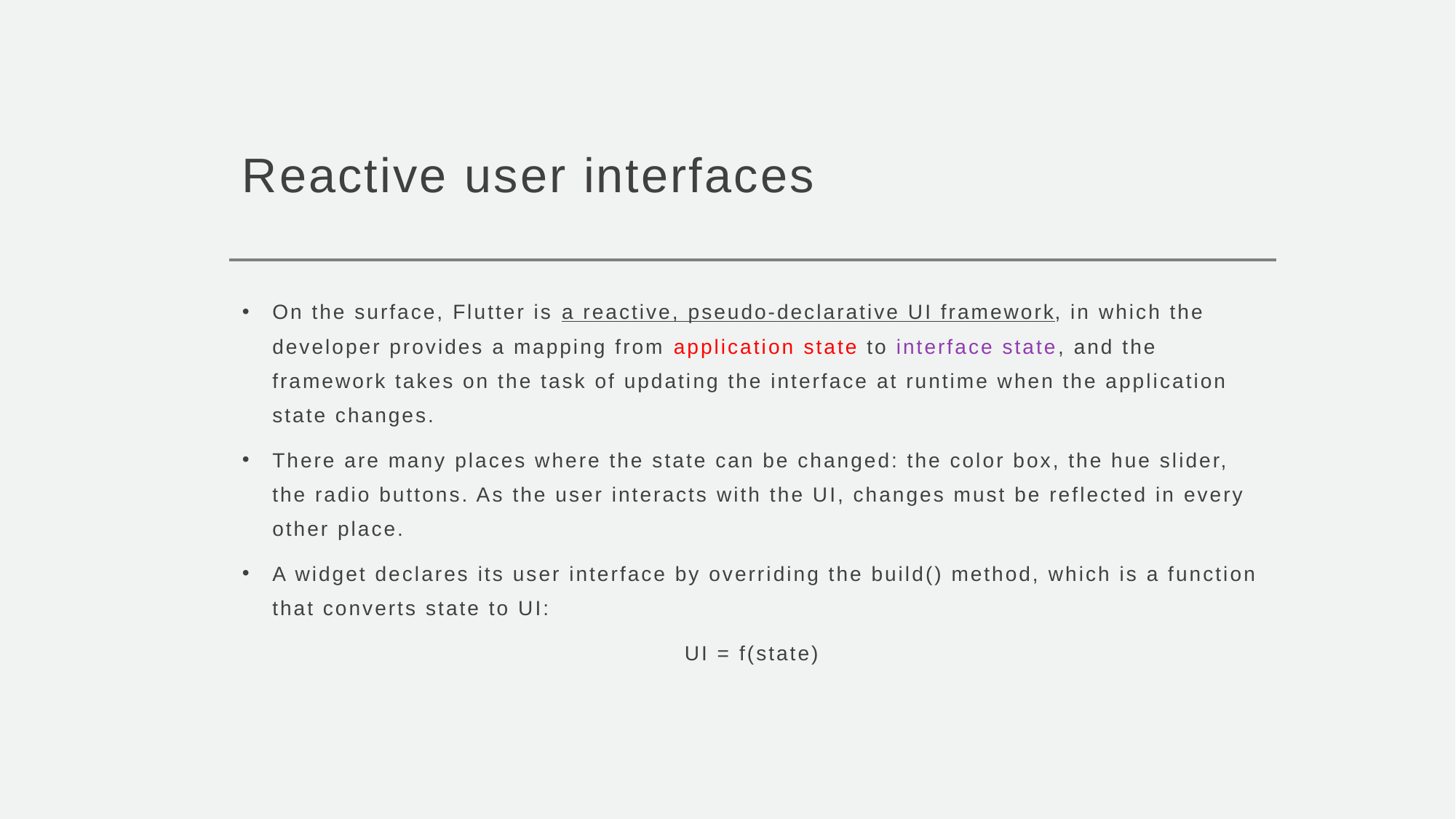

# Reactive user interfaces
On the surface, Flutter is a reactive, pseudo-declarative UI framework, in which the developer provides a mapping from application state to interface state, and the framework takes on the task of updating the interface at runtime when the application state changes.
There are many places where the state can be changed: the color box, the hue slider, the radio buttons. As the user interacts with the UI, changes must be reflected in every other place.
A widget declares its user interface by overriding the build() method, which is a function that converts state to UI:
UI = f(state)